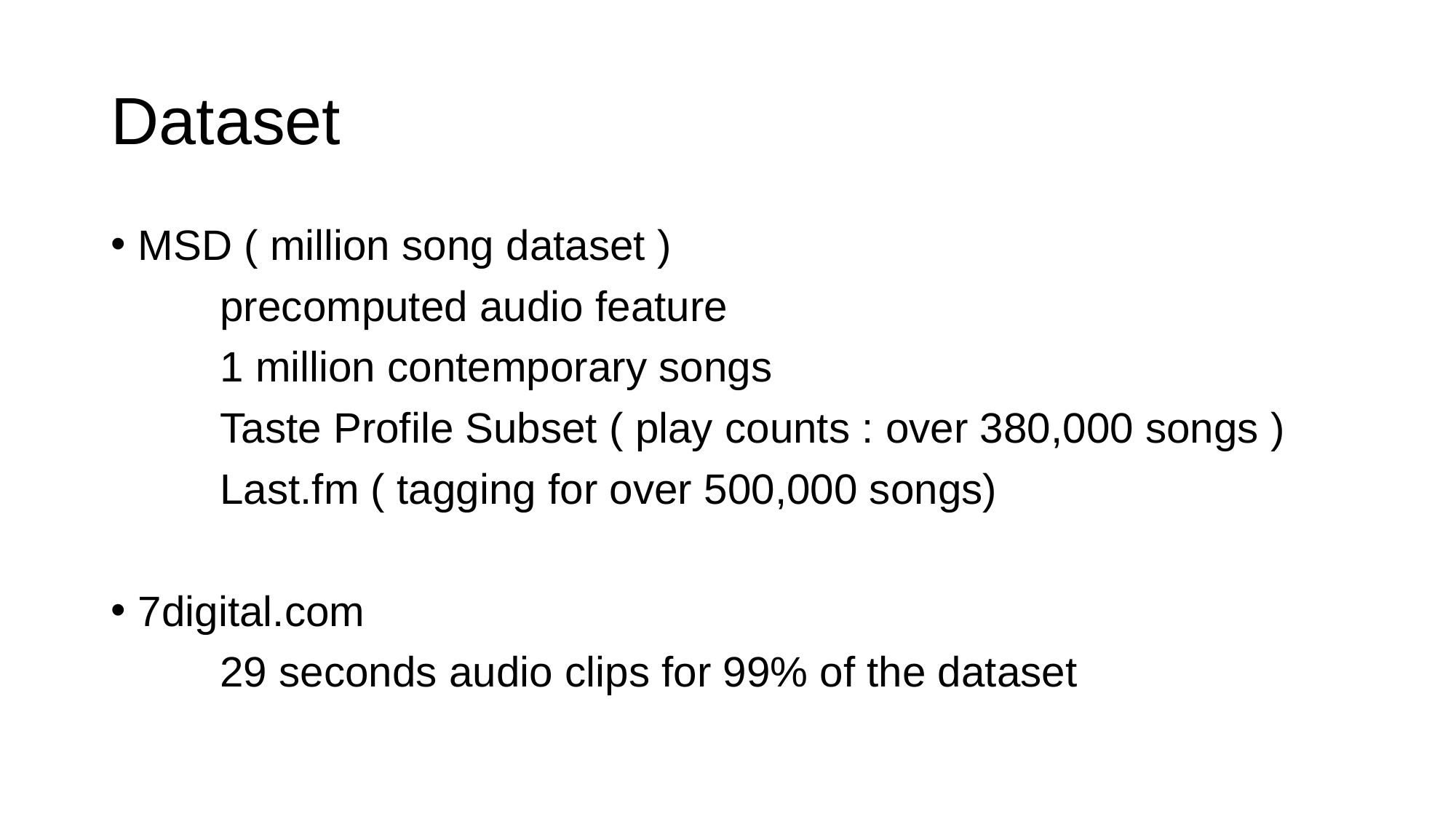

# Dataset
MSD ( million song dataset )
	precomputed audio feature
	1 million contemporary songs
	Taste Profile Subset ( play counts : over 380,000 songs )
	Last.fm ( tagging for over 500,000 songs)

7digital.com
	29 seconds audio clips for 99% of the dataset